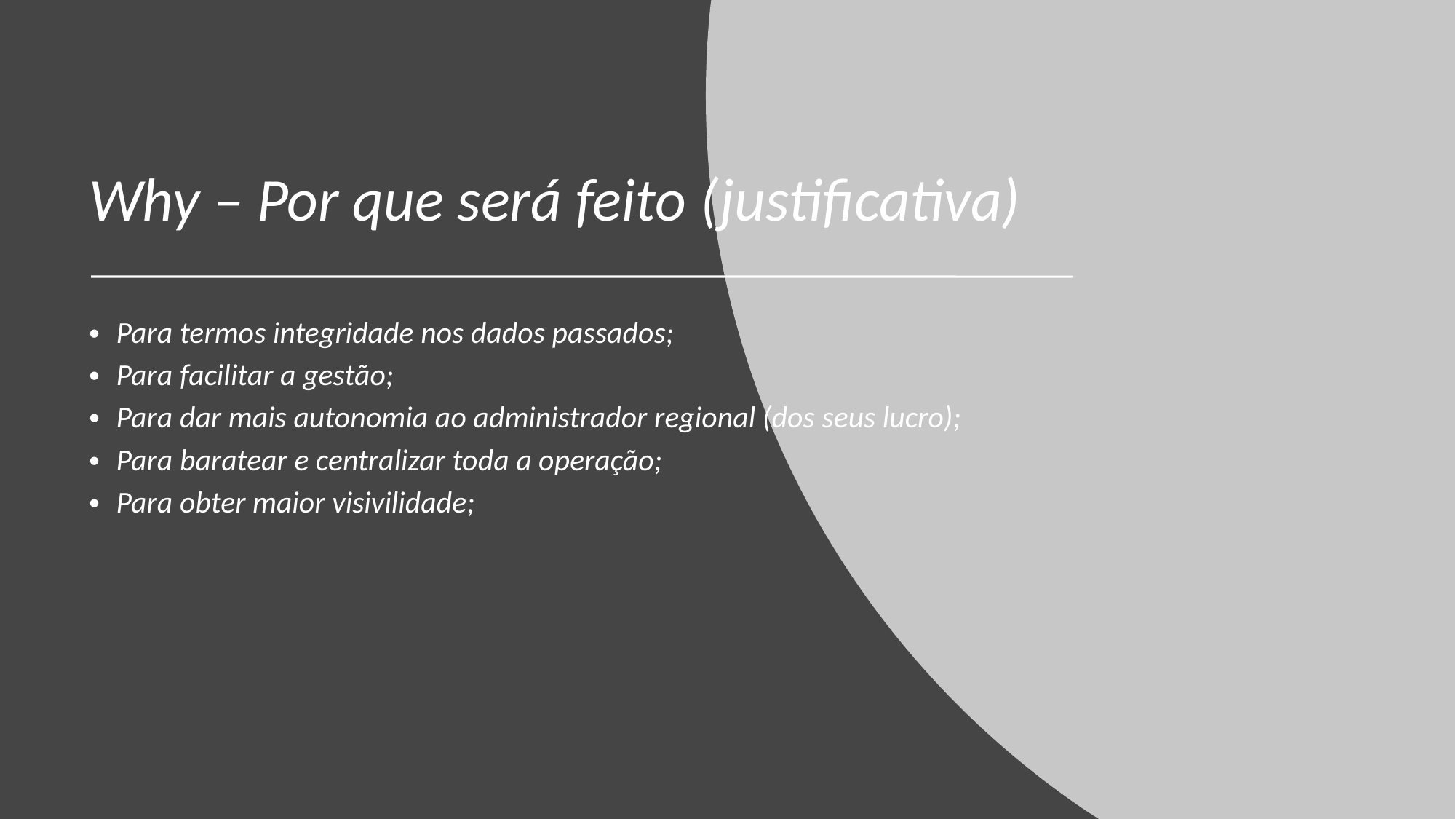

Why – Por que será feito (justificativa)

Para termos integridade nos dados passados;
Para facilitar a gestão;
Para dar mais autonomia ao administrador regional (dos seus lucro);
Para baratear e centralizar toda a operação;
Para obter maior visivilidade;